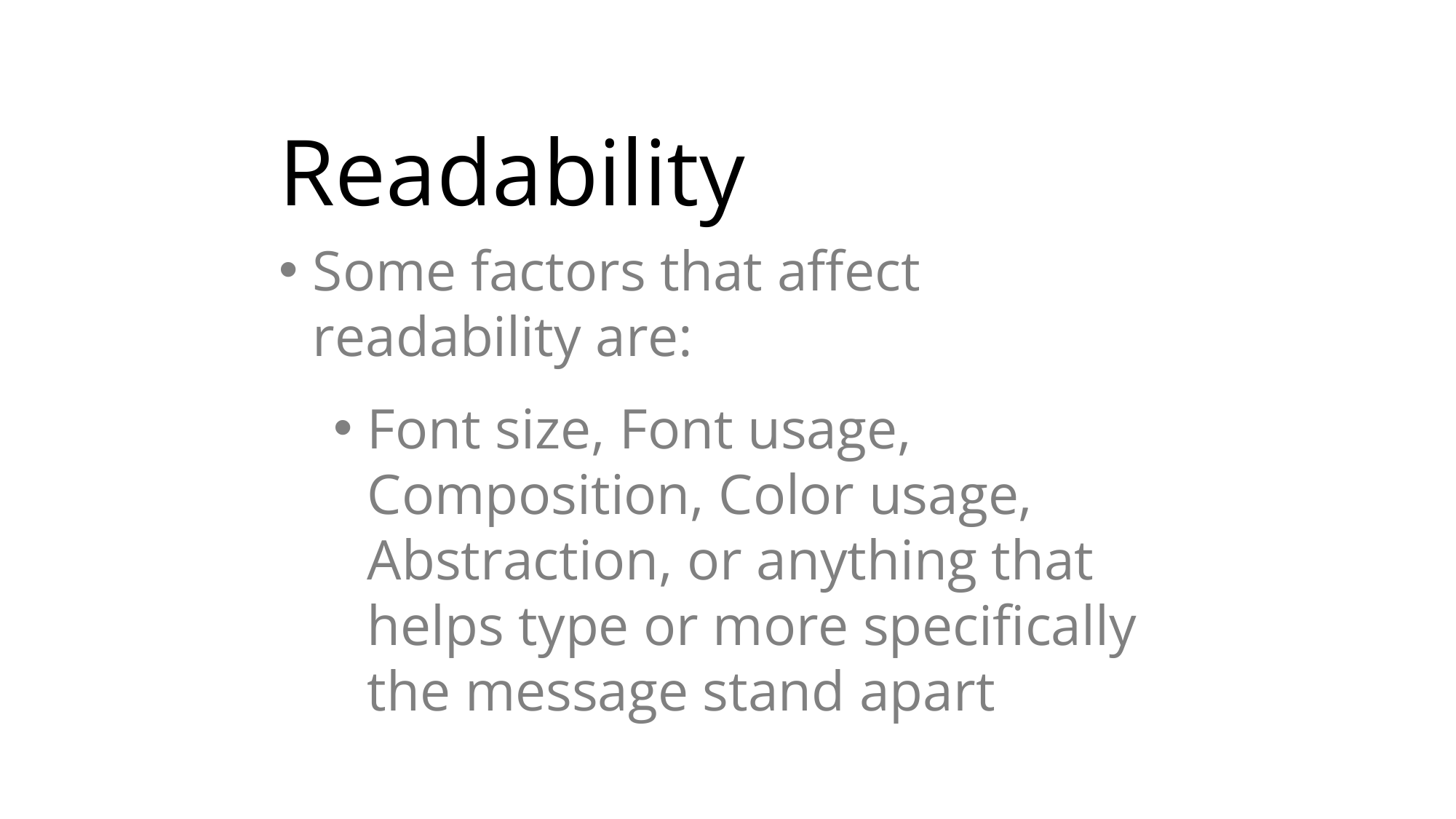

# Readability
Some factors that affect readability are:
Font size, Font usage, Composition, Color usage, Abstraction, or anything that helps type or more specifically the message stand apart